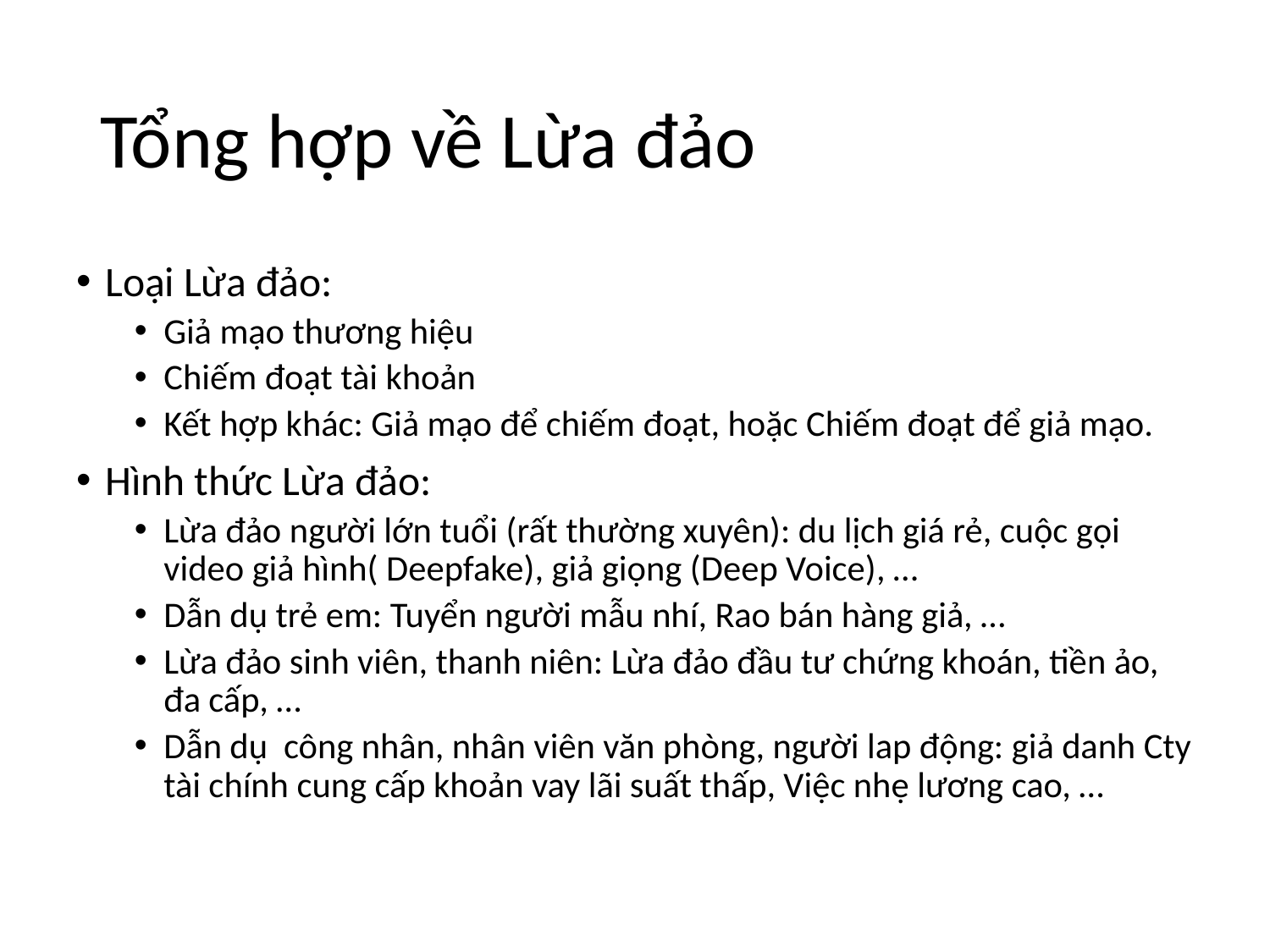

# Tổng hợp về Lừa đảo
Loại Lừa đảo:
Giả mạo thương hiệu
Chiếm đoạt tài khoản
Kết hợp khác: Giả mạo để chiếm đoạt, hoặc Chiếm đoạt để giả mạo.
Hình thức Lừa đảo:
Lừa đảo người lớn tuổi (rất thường xuyên): du lịch giá rẻ, cuộc gọi video giả hình( Deepfake), giả giọng (Deep Voice), …
Dẫn dụ trẻ em: Tuyển người mẫu nhí, Rao bán hàng giả, …
Lừa đảo sinh viên, thanh niên: Lừa đảo đầu tư chứng khoán, tiền ảo, đa cấp, …
Dẫn dụ  công nhân, nhân viên văn phòng, người lap động: giả danh Cty tài chính cung cấp khoản vay lãi suất thấp, Việc nhẹ lương cao, …